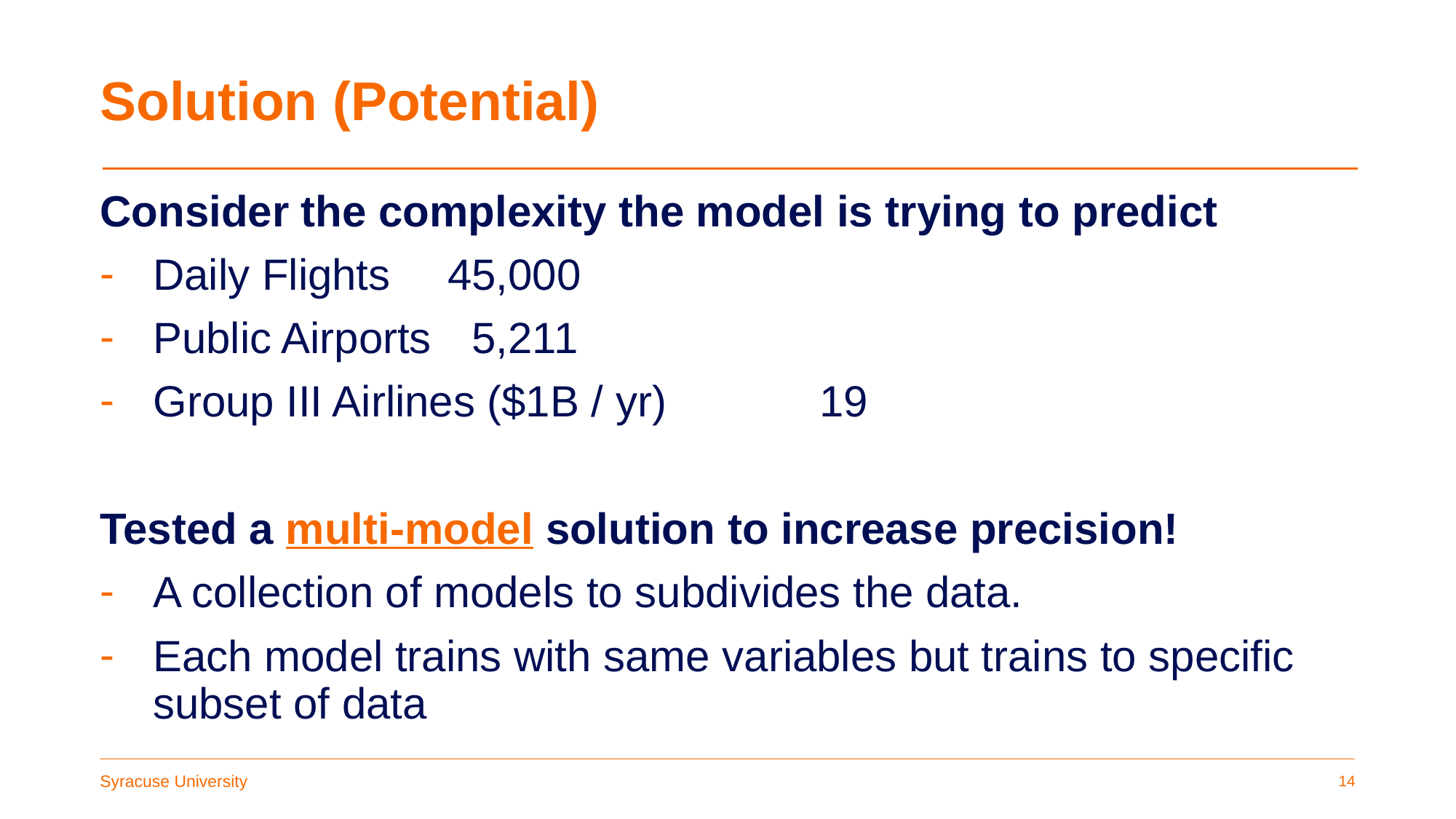

# Solution (Potential)
Consider the complexity the model is trying to predict
Daily Flights				45,000
Public Airports			  5,211
Group III Airlines ($1B / yr)             19

Tested a multi-model solution to increase precision!
A collection of models to subdivides the data.
Each model trains with same variables but trains to specific subset of data